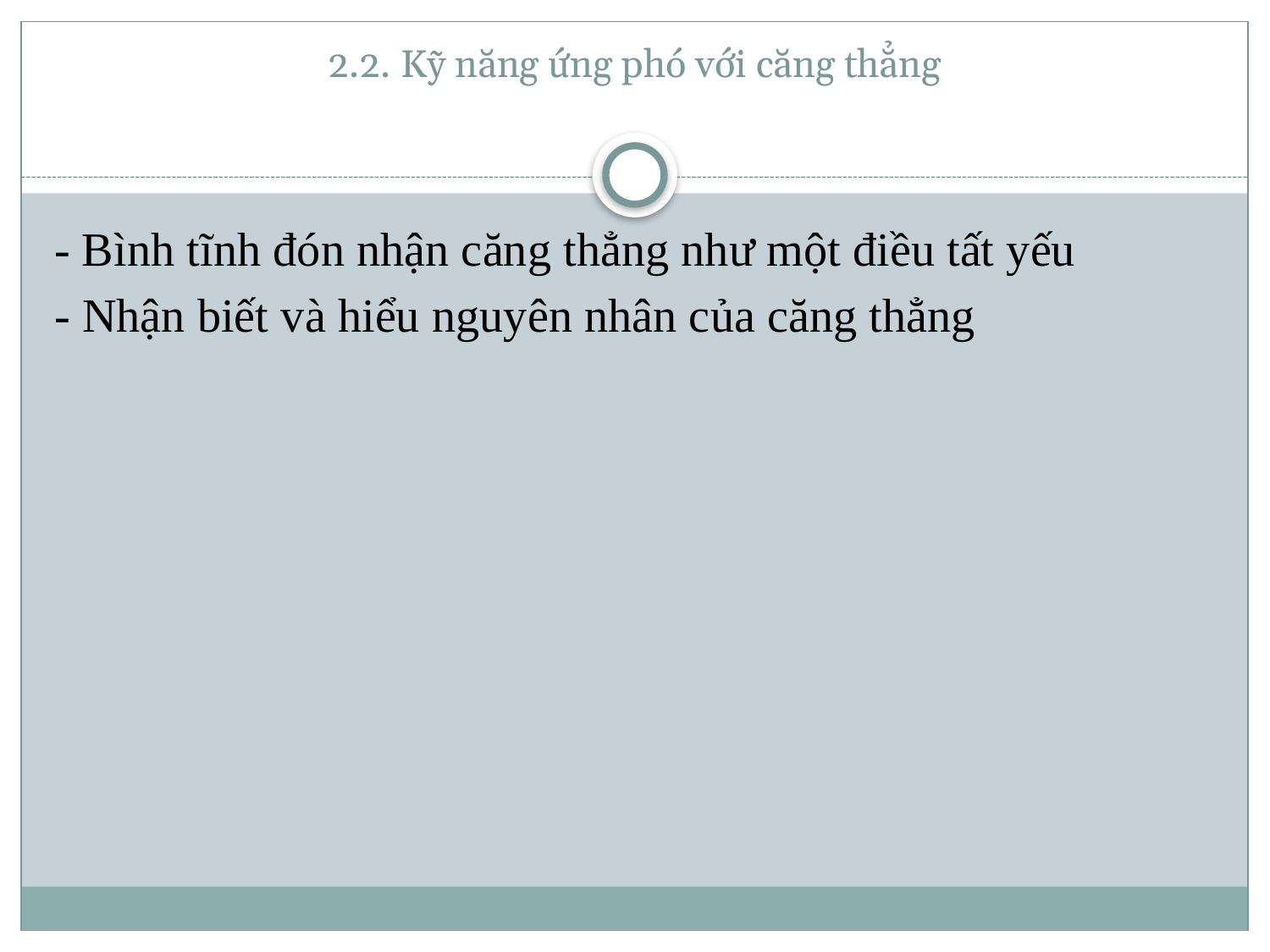

# 2.2. Kỹ năng ứng phó với căng thẳng
- Bình tĩnh đón nhận căng thẳng như một điều tất yếu
- Nhận biết và hiểu nguyên nhân của căng thẳng